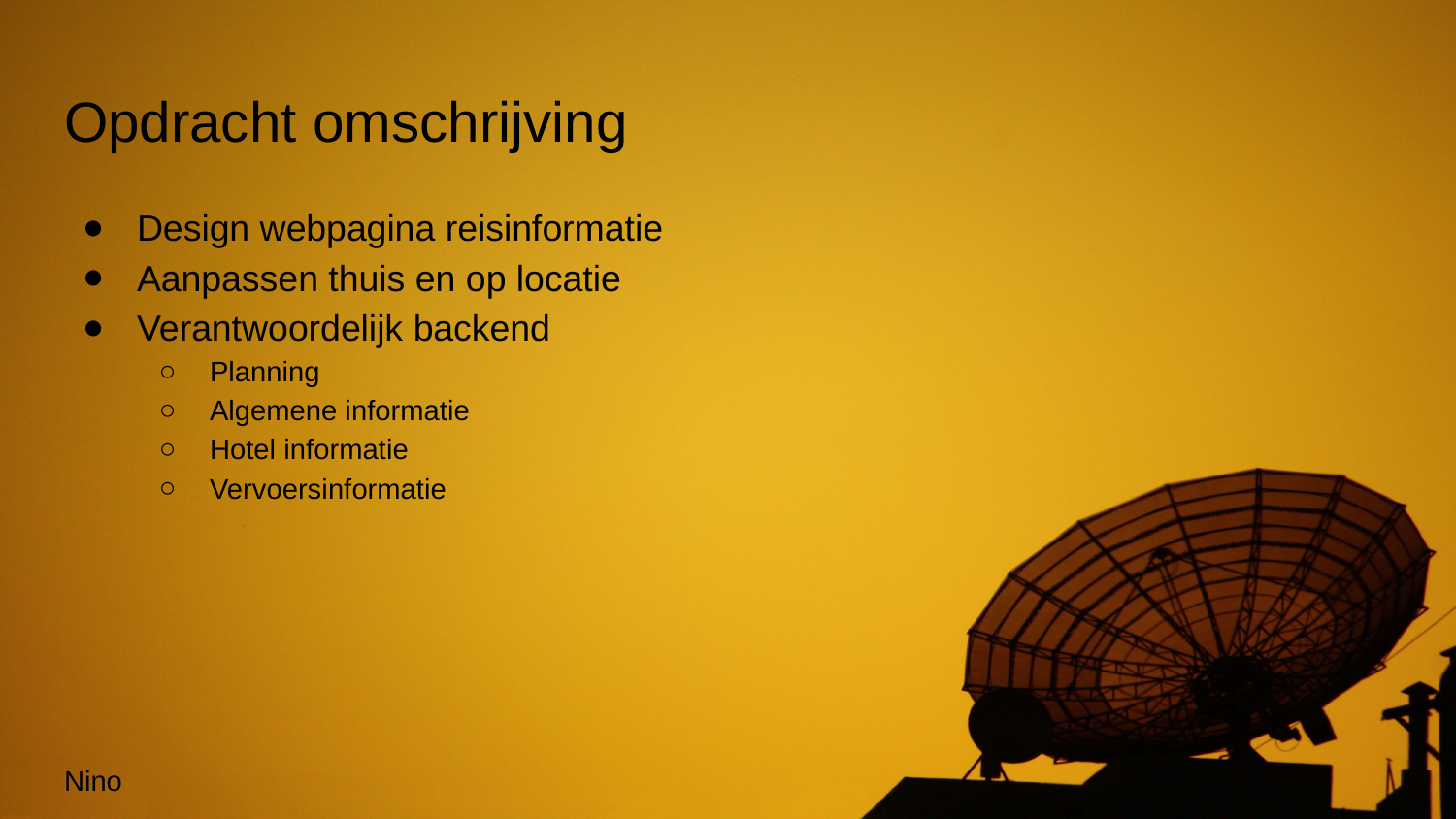

# Opdracht omschrijving
Design webpagina reisinformatie
Aanpassen thuis en op locatie
Verantwoordelijk backend
Planning
Algemene informatie
Hotel informatie
Vervoersinformatie
Nino